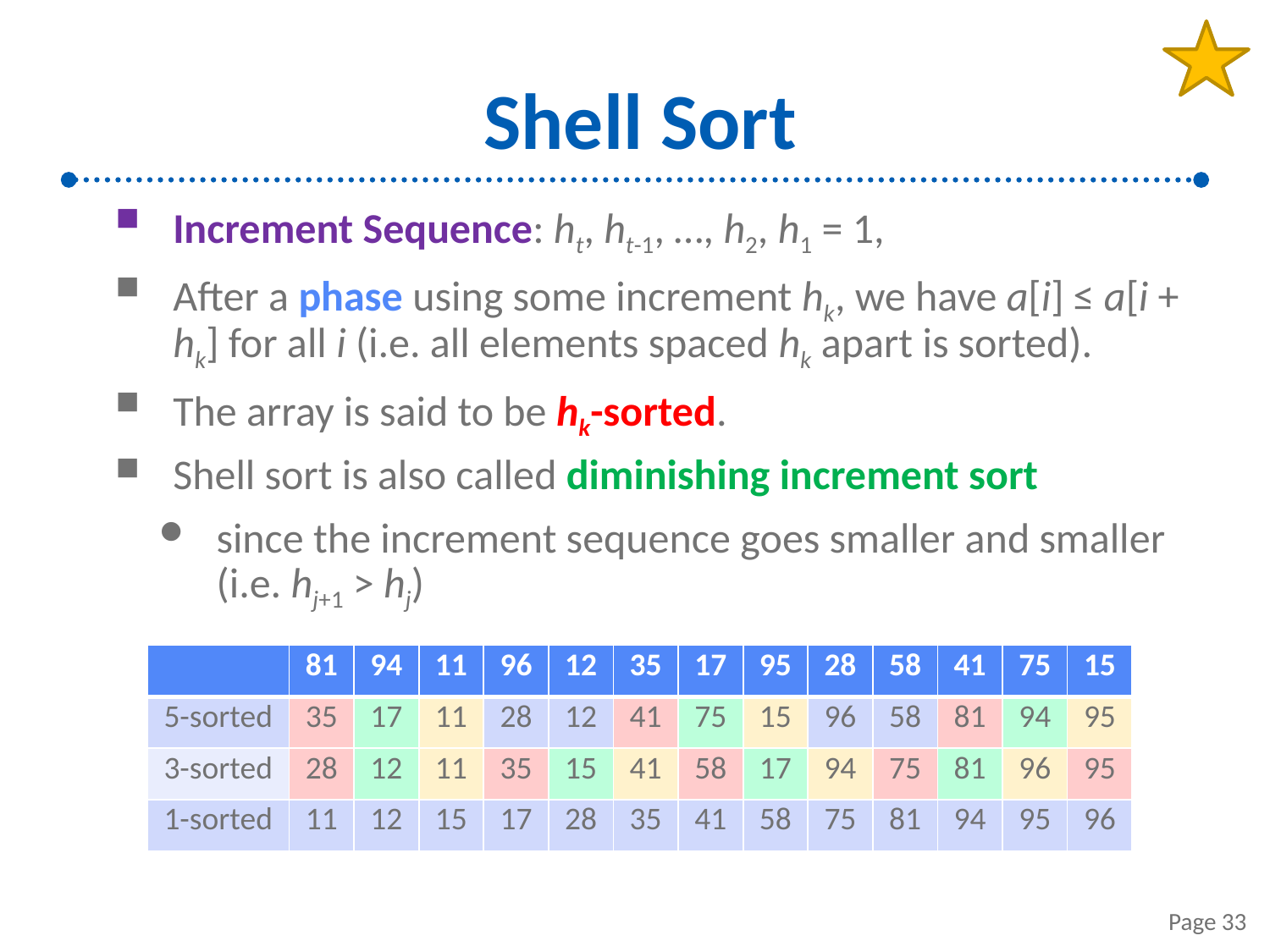

# Shell Sort
Increment Sequence: ht, ht-1, …, h2, h1 = 1,
After a phase using some increment hk, we have a[i] ≤ a[i + hk] for all i (i.e. all elements spaced hk apart is sorted).
The array is said to be hk-sorted.
Shell sort is also called diminishing increment sort
since the increment sequence goes smaller and smaller (i.e. hj+1 > hj)

|  | 81 | 94 | 11 | 96 | 12 | 35 | 17 | 95 | 28 | 58 | 41 | 75 | 15 |
| --- | --- | --- | --- | --- | --- | --- | --- | --- | --- | --- | --- | --- | --- |
| 5-sorted | 35 | 17 | 11 | 28 | 12 | 41 | 75 | 15 | 96 | 58 | 81 | 94 | 95 |
| 3-sorted | 28 | 12 | 11 | 35 | 15 | 41 | 58 | 17 | 94 | 75 | 81 | 96 | 95 |
| 1-sorted | 11 | 12 | 15 | 17 | 28 | 35 | 41 | 58 | 75 | 81 | 94 | 95 | 96 |
Page 33